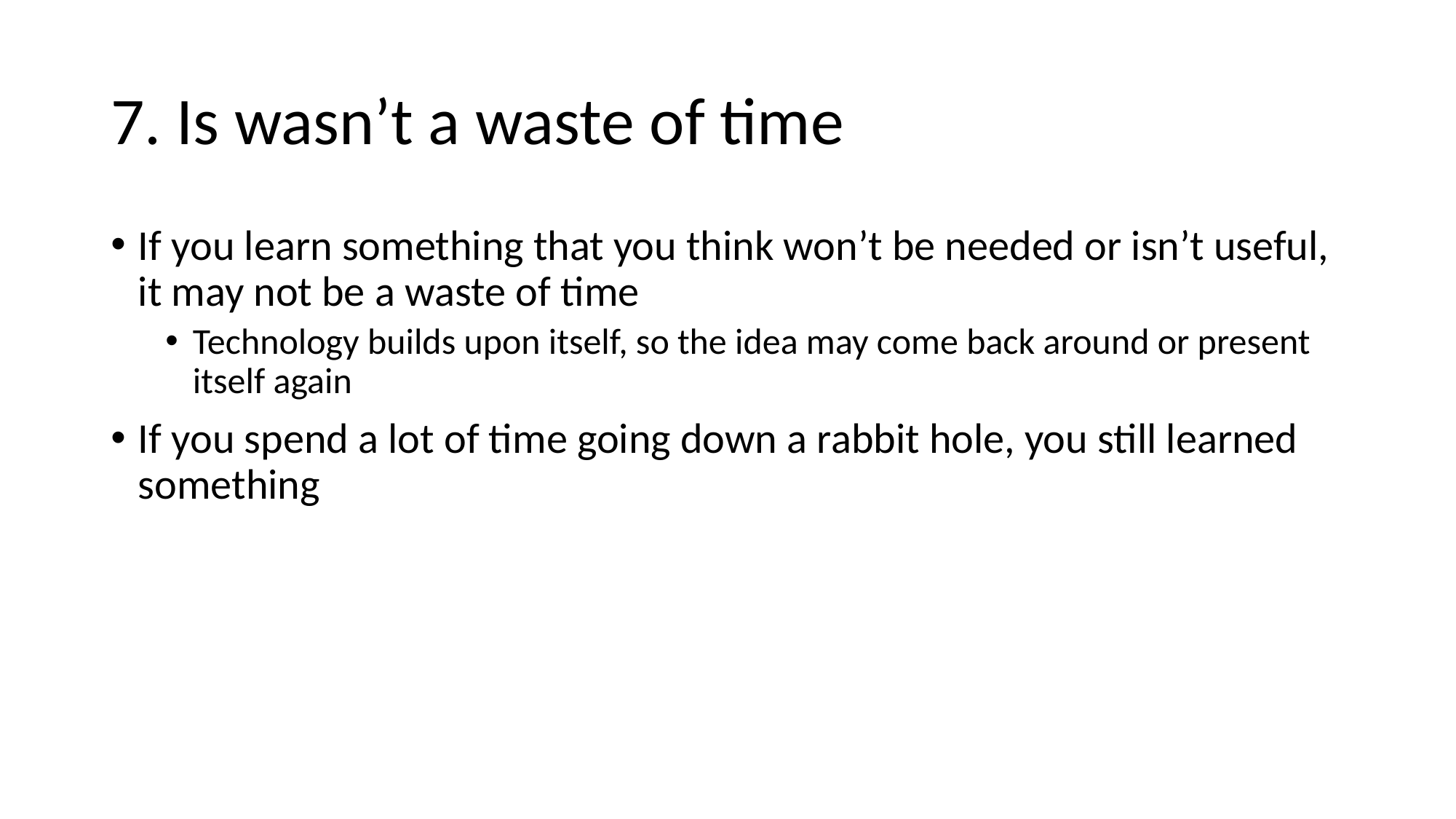

# 7. Is wasn’t a waste of time
If you learn something that you think won’t be needed or isn’t useful, it may not be a waste of time
Technology builds upon itself, so the idea may come back around or present itself again
If you spend a lot of time going down a rabbit hole, you still learned something